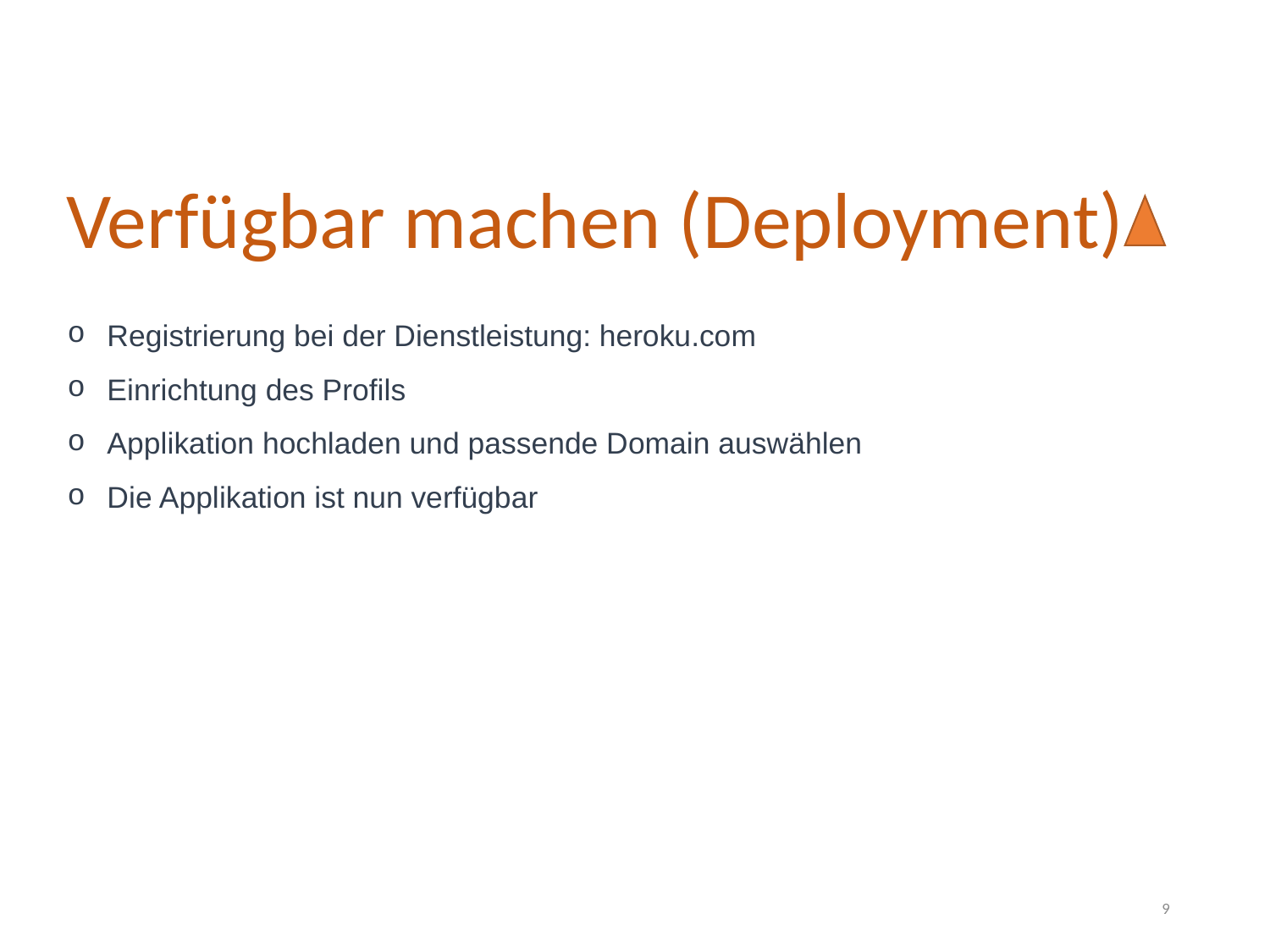

# Verfügbar machen (Deployment)

Registrierung bei der Dienstleistung: heroku.com
Einrichtung des Profils
Applikation hochladen und passende Domain auswählen
Die Applikation ist nun verfügbar
9